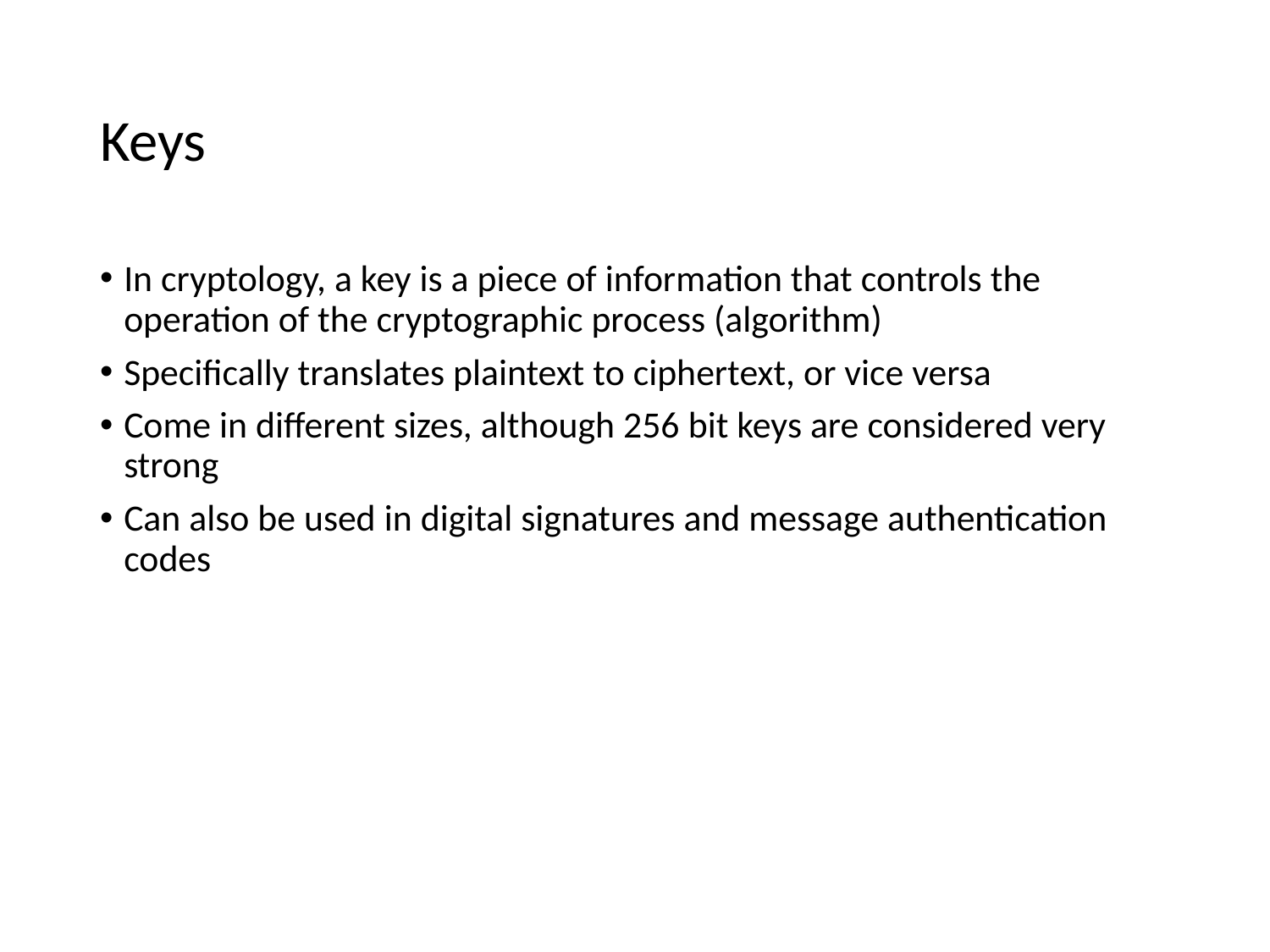

# Keys
In cryptology, a key is a piece of information that controls the operation of the cryptographic process (algorithm)
Specifically translates plaintext to ciphertext, or vice versa
Come in different sizes, although 256 bit keys are considered very strong
Can also be used in digital signatures and message authentication codes